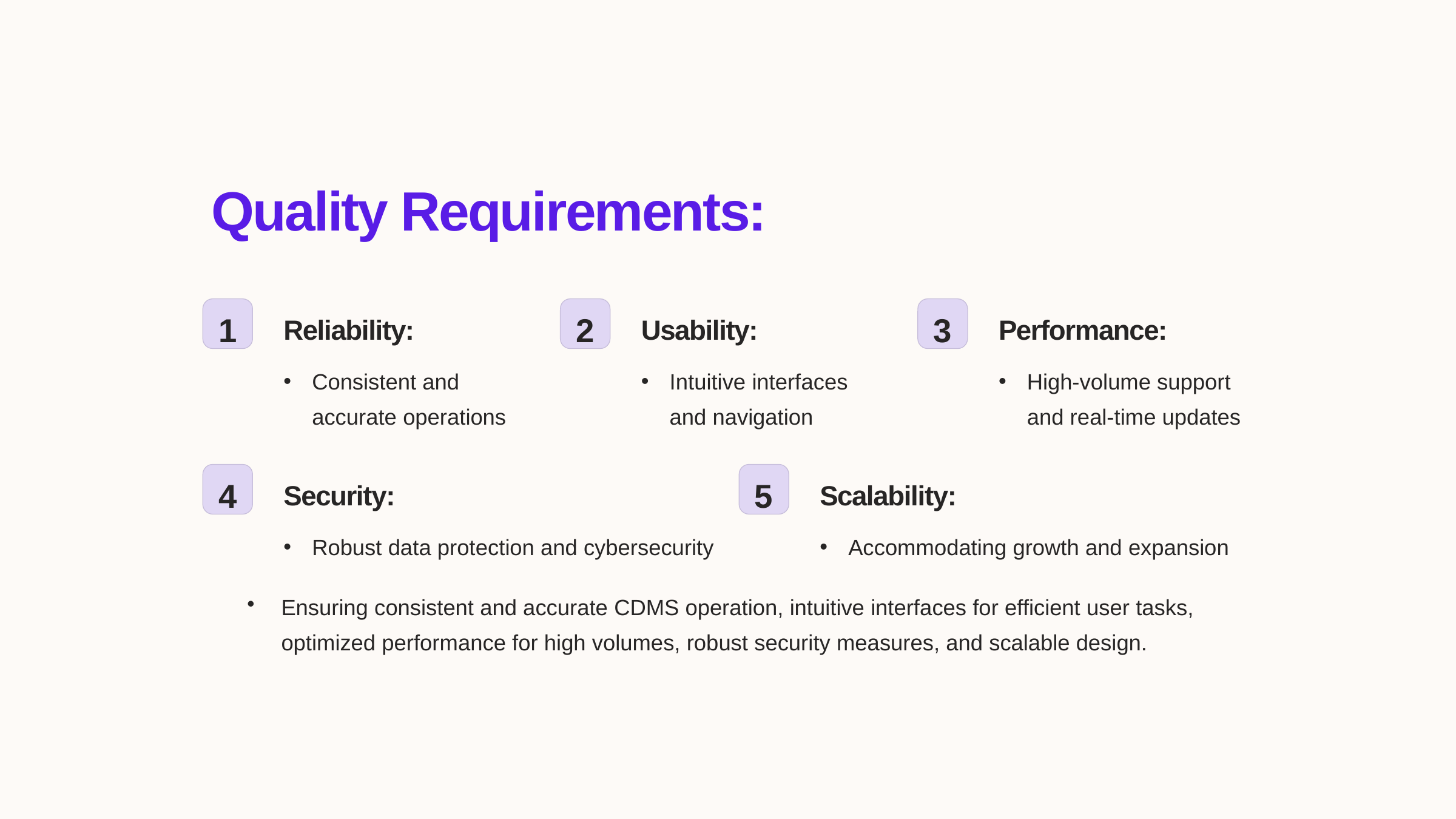

Quality Requirements:

1
2
3
Reliability:
Usability:
Performance:
Consistent and accurate operations
Intuitive interfaces and navigation
High-volume support and real-time updates

4
5
Security:
Scalability:
Robust data protection and cybersecurity
Accommodating growth and expansion
Ensuring consistent and accurate CDMS operation, intuitive interfaces for efficient user tasks, optimized performance for high volumes, robust security measures, and scalable design.